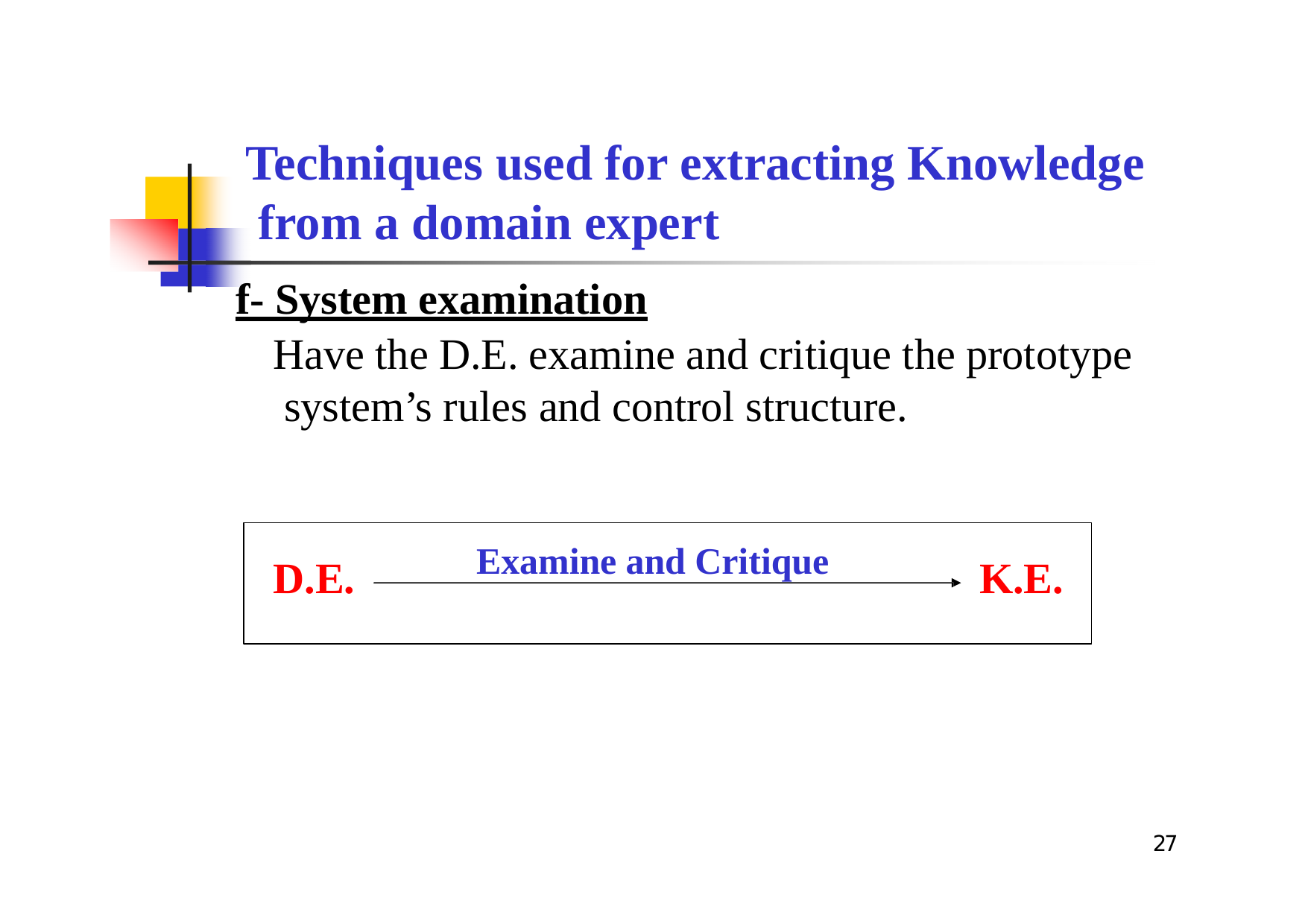

# Techniques used for extracting Knowledge  from a domain expert

f- System examination
Have the D.E. examine and critique the prototype  system’s rules and control structure.

Examine and Critique
D.E.
K.E.

27